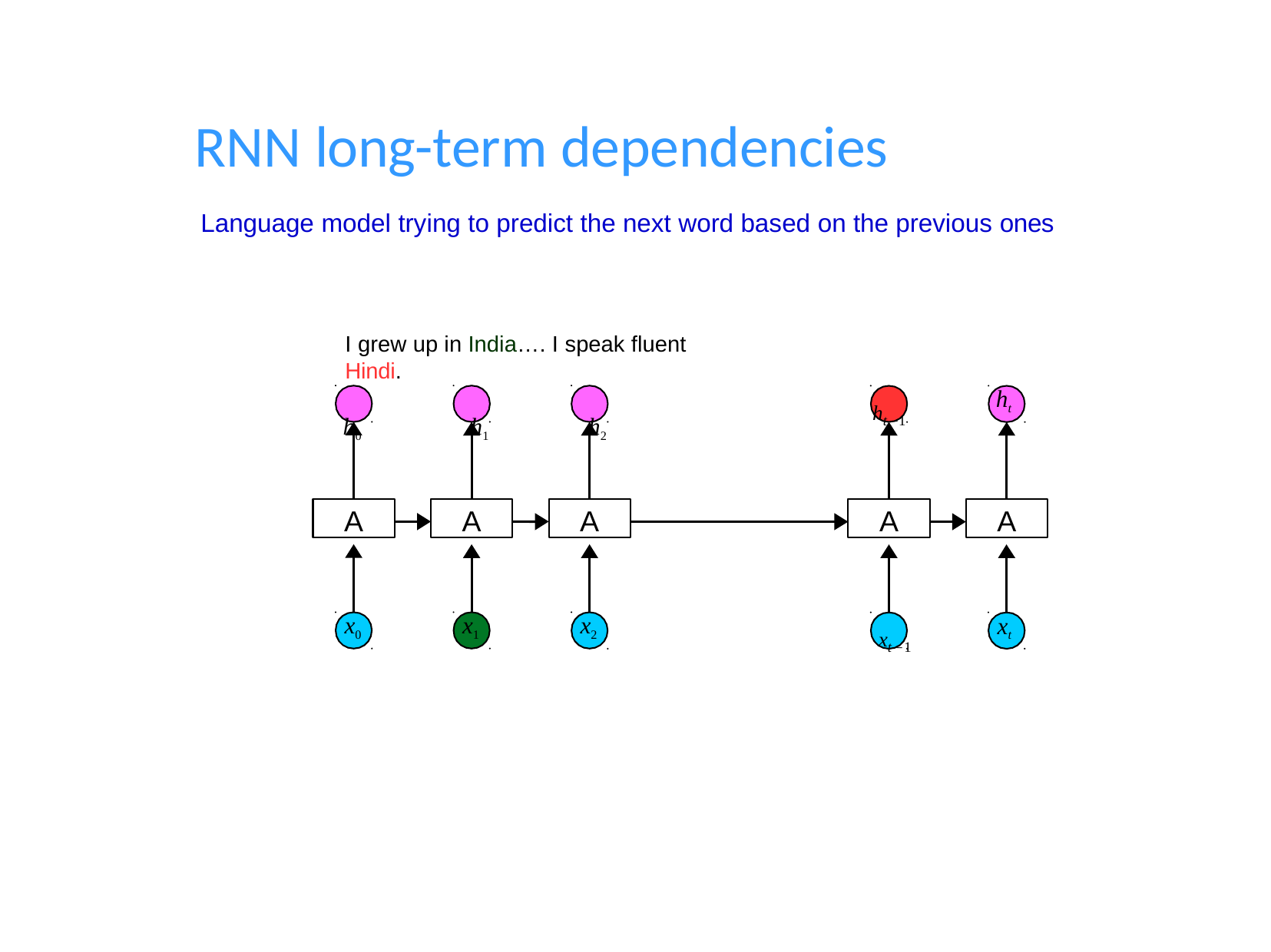

# RNN long-term dependencies
Language model trying to predict the next word based on the previous ones
I grew up in India…. I speak fluent Hindi.

h0	h1	h2
ht

ht −1

A
A
A
A
A

x0
x1
x2
xt

xt −1